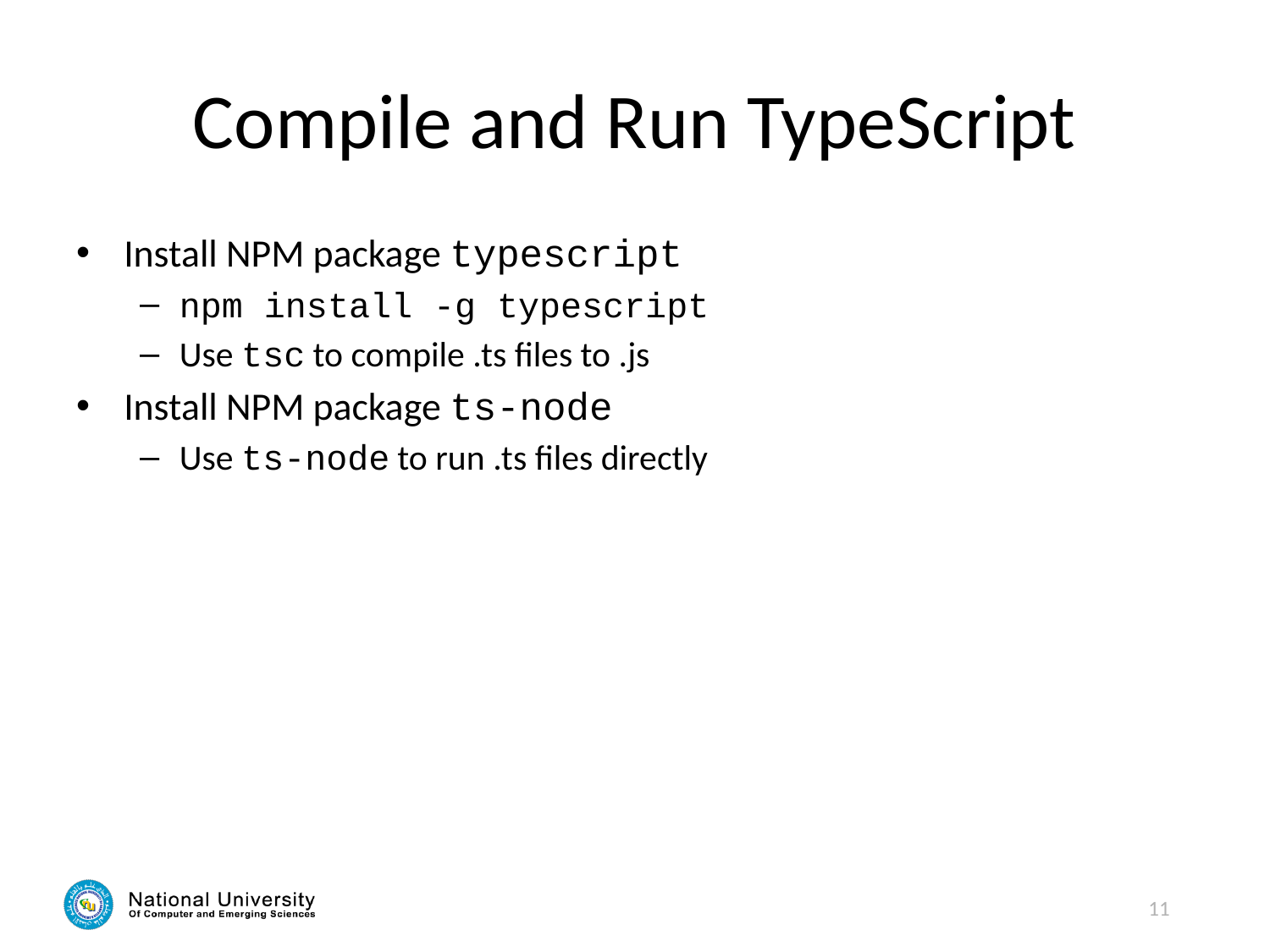

# Compile and Run TypeScript
Install NPM package typescript
npm install -g typescript
Use tsc to compile .ts files to .js
Install NPM package ts-node
Use ts-node to run .ts files directly
11